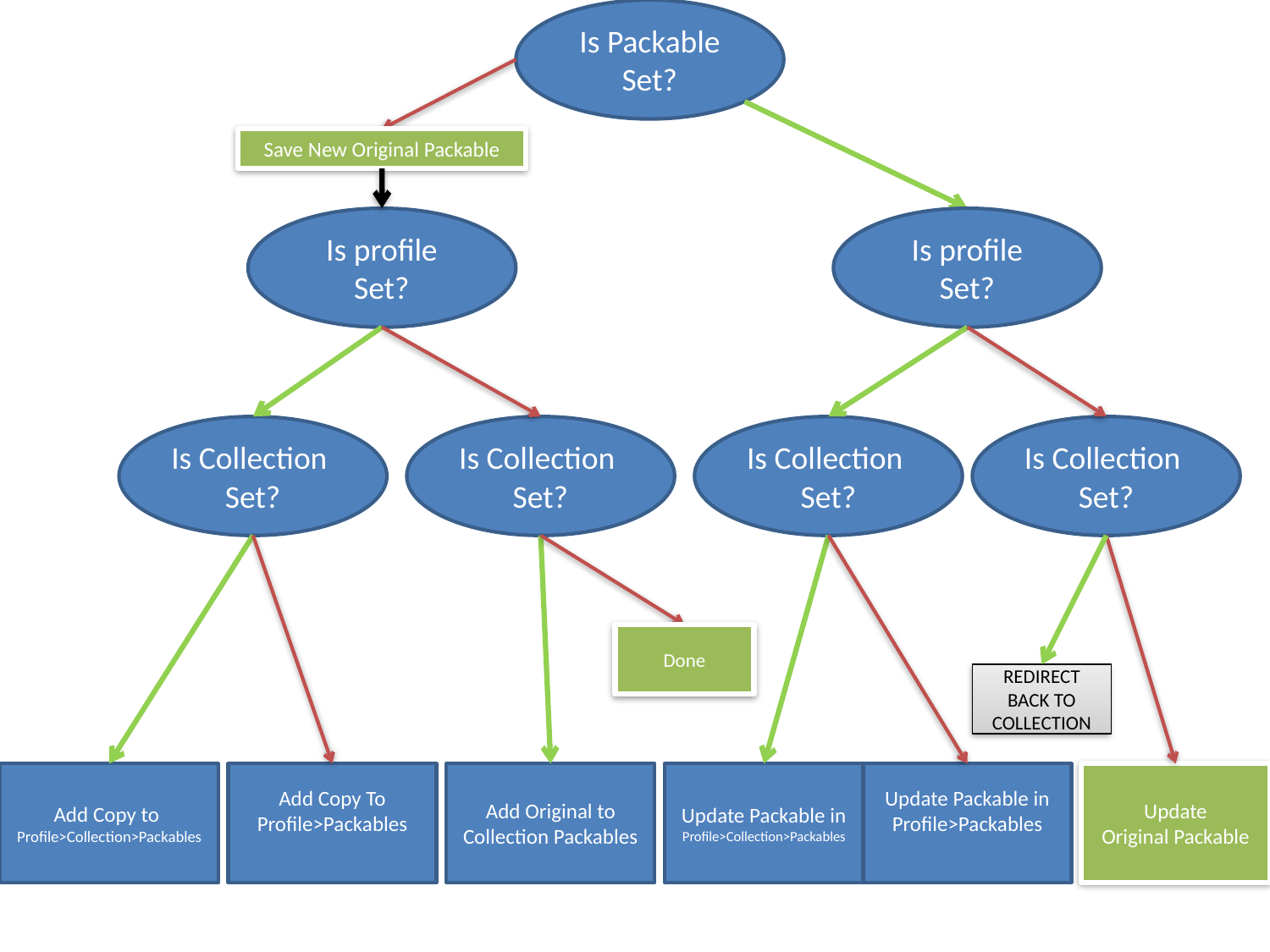

Is Packable Set?
Save New Original Packable
Is profile Set?
Is profile Set?
Is Collection
Set?
Is Collection
Set?
Is Collection
Set?
Is Collection
Set?
Done
REDIRECT BACK TO COLLECTION
Add Copy to
Profile>Collection>Packables
Add Copy To Profile>Packables

Add Original to Collection Packables
Update Packable in
Profile>Collection>Packables
Update Packable in Profile>Packables

Update
Original Packable